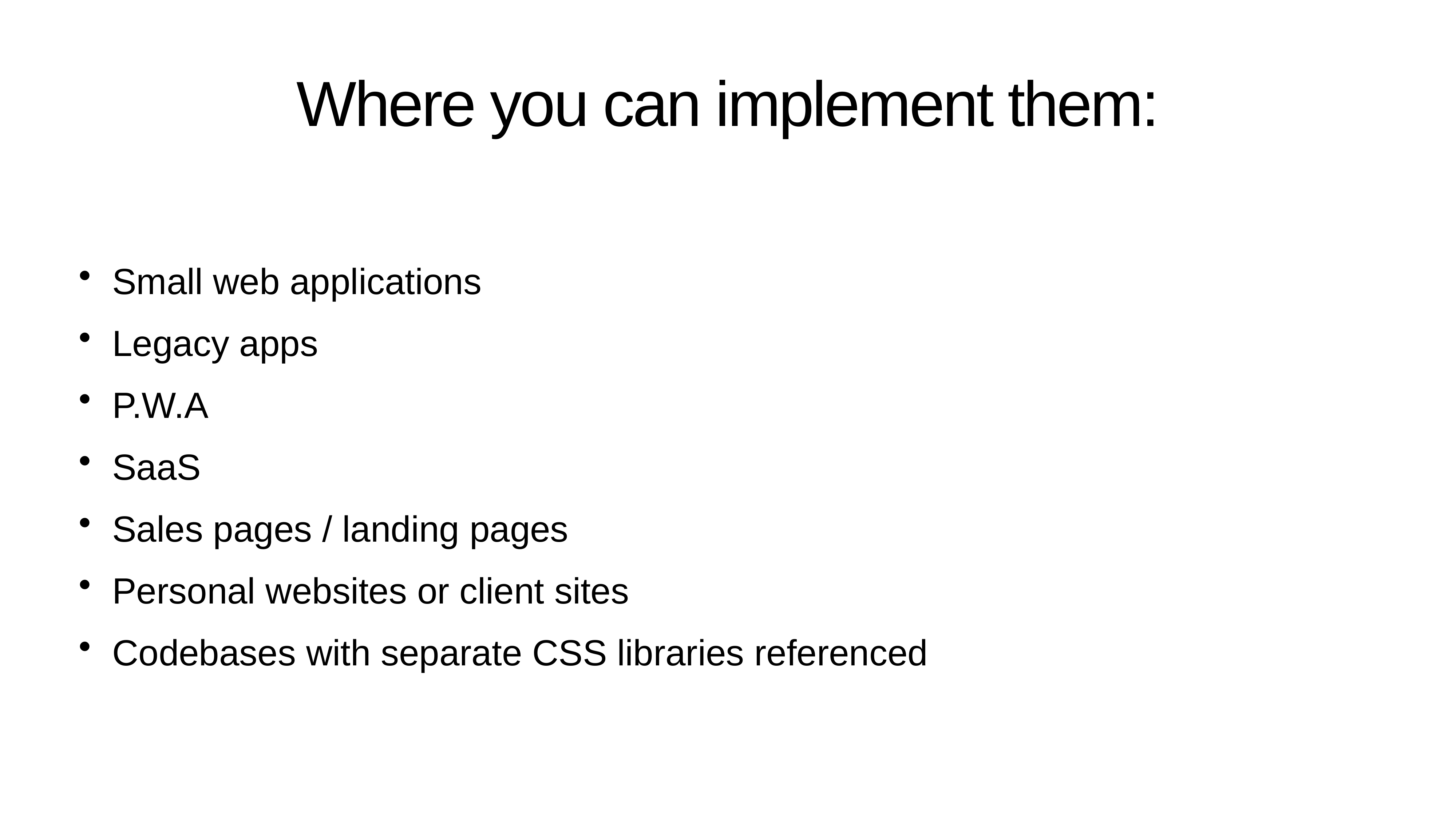

# Where you can implement them:
Small web applications
Legacy apps
P.W.A
SaaS
Sales pages / landing pages
Personal websites or client sites
Codebases with separate CSS libraries referenced